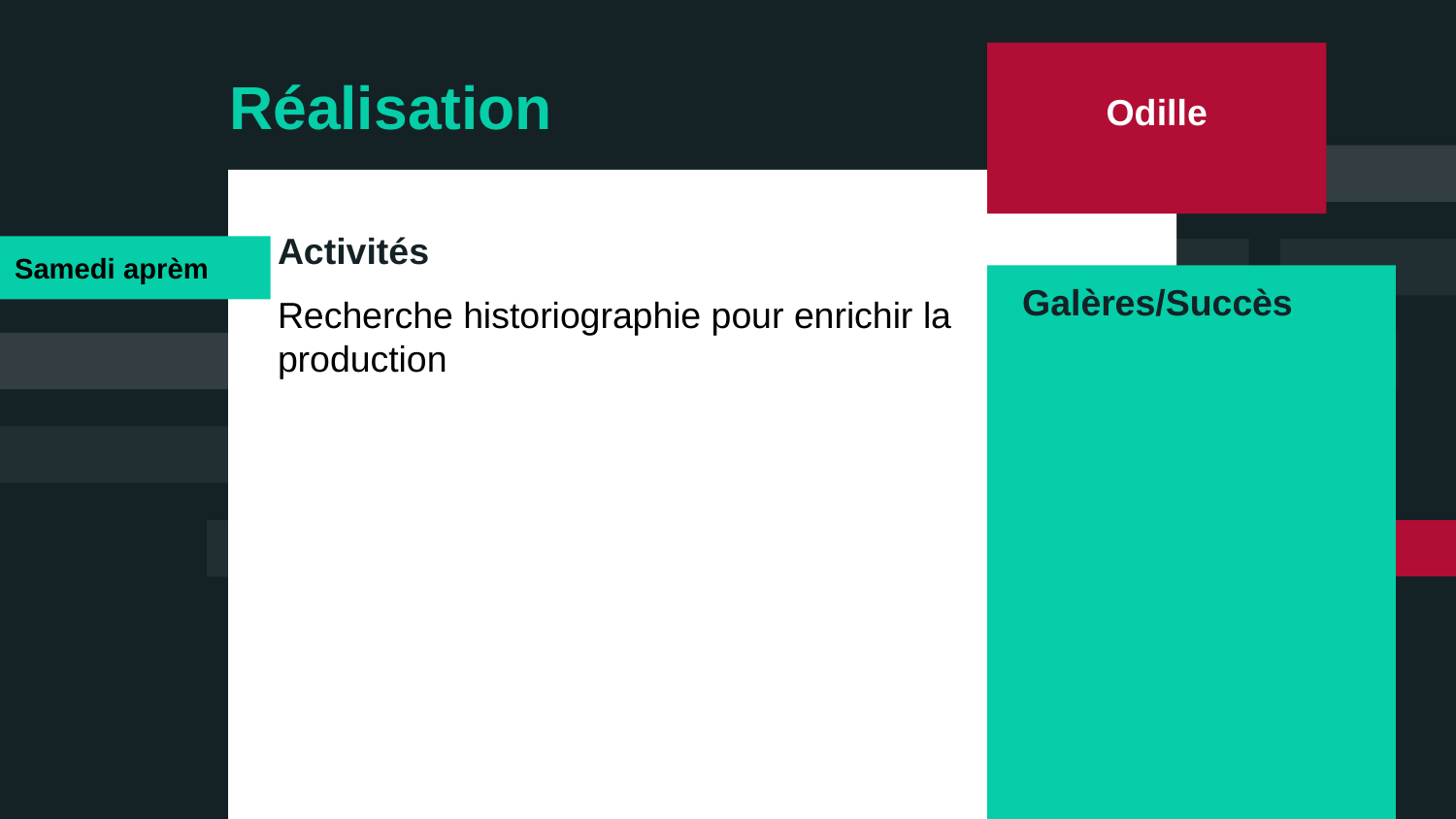

Odille

Réalisation

Activités
Recherche historiographie pour enrichir la production

Samedi aprèm
  Galères/Succès